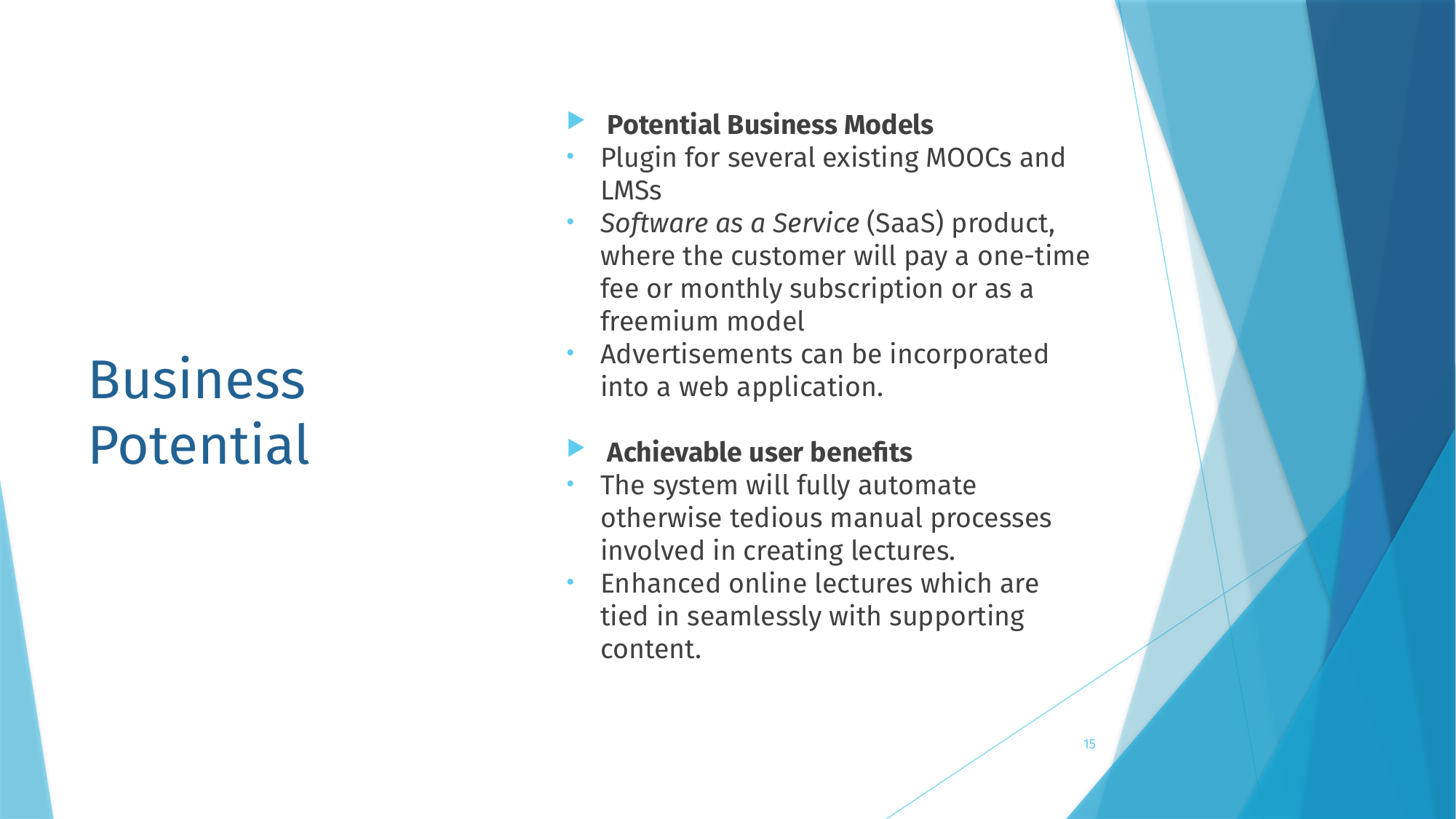

# Business Potential
Potential Business Models
Plugin for several existing MOOCs and LMSs
Software as a Service (SaaS) product, where the customer will pay a one-time fee or monthly subscription or as a freemium model
Advertisements can be incorporated into a web application.

Achievable user benefits
The system will fully automate otherwise tedious manual processes involved in creating lectures.
Enhanced online lectures which are tied in seamlessly with supporting content.

15